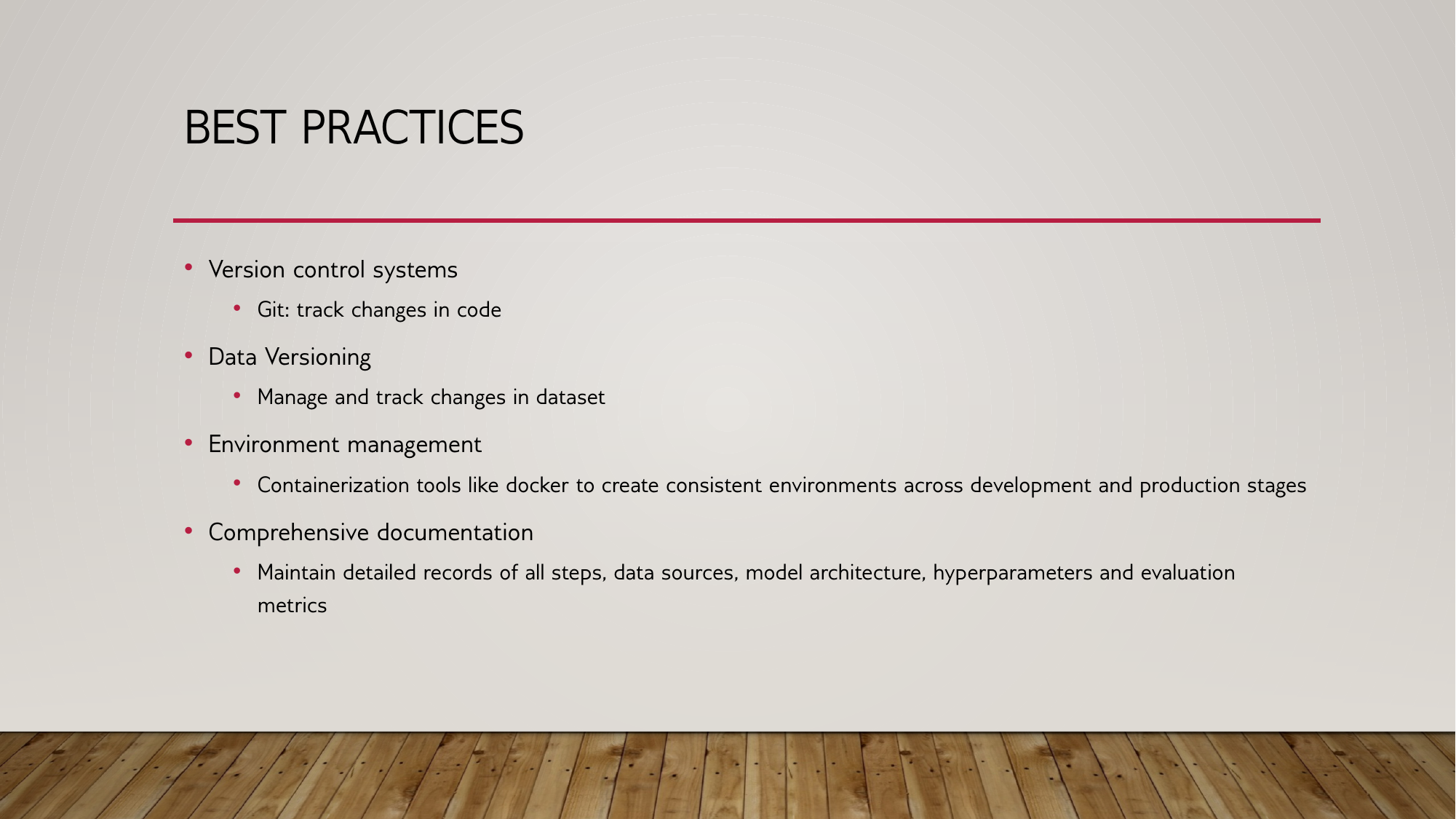

# Best practices
Version control systems
Git: track changes in code
Data Versioning
Manage and track changes in dataset
Environment management
Containerization tools like docker to create consistent environments across development and production stages
Comprehensive documentation
Maintain detailed records of all steps, data sources, model architecture, hyperparameters and evaluation metrics